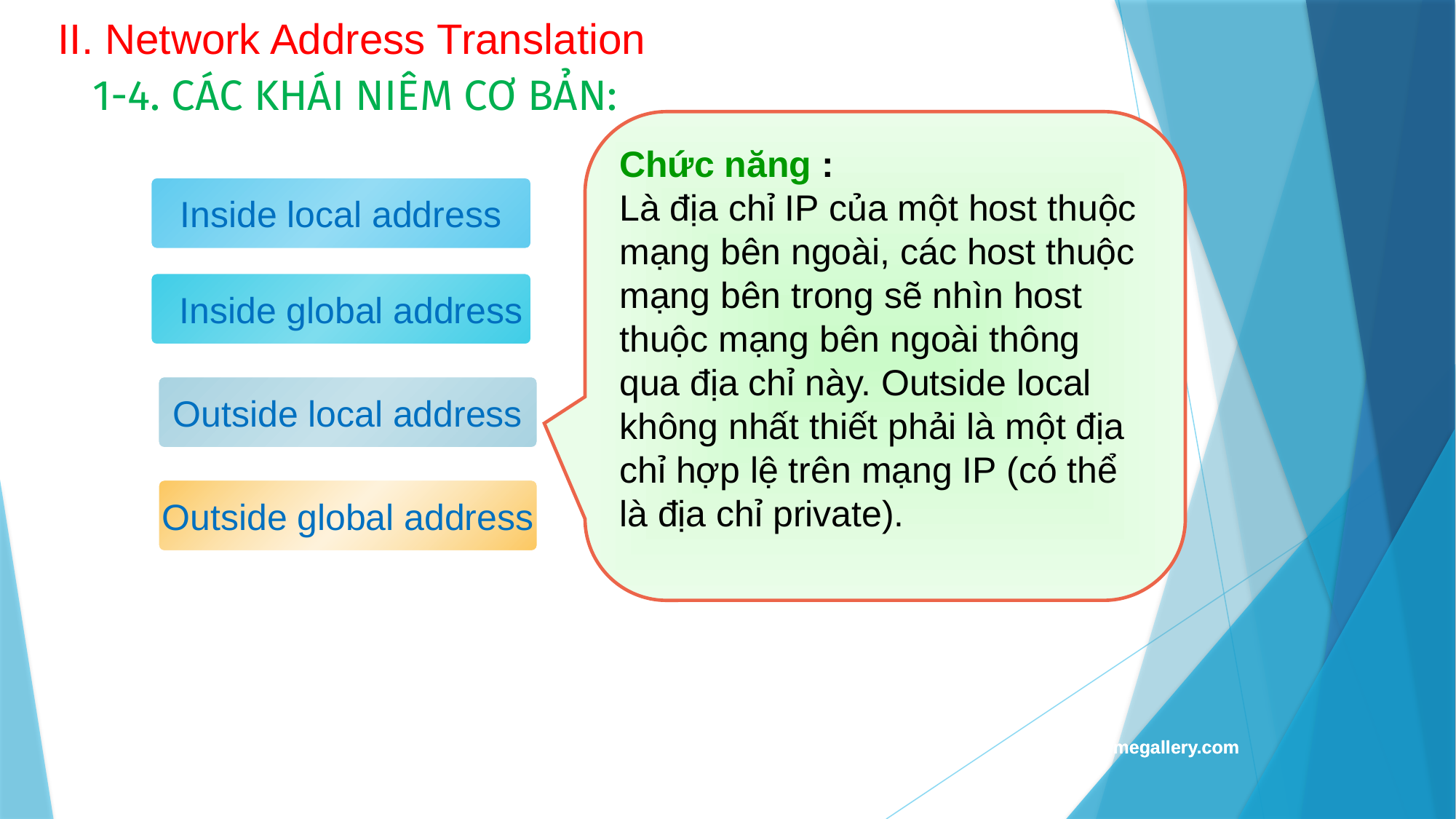

II. Network Address Translation
1-4. CÁC KHÁI NIÊM CƠ BẢN:
Chức năng :
Là địa chỉ IP của một host thuộc mạng bên ngoài, các host thuộc mạng bên trong sẽ nhìn host thuộc mạng bên ngoài thông qua địa chỉ này. Outside local không nhất thiết phải là một địa chỉ hợp lệ trên mạng IP (có thể là địa chỉ private).
Inside local address
  Inside global address
Outside local address
Outside global address
www.themegallery.com
www.themegallery.com